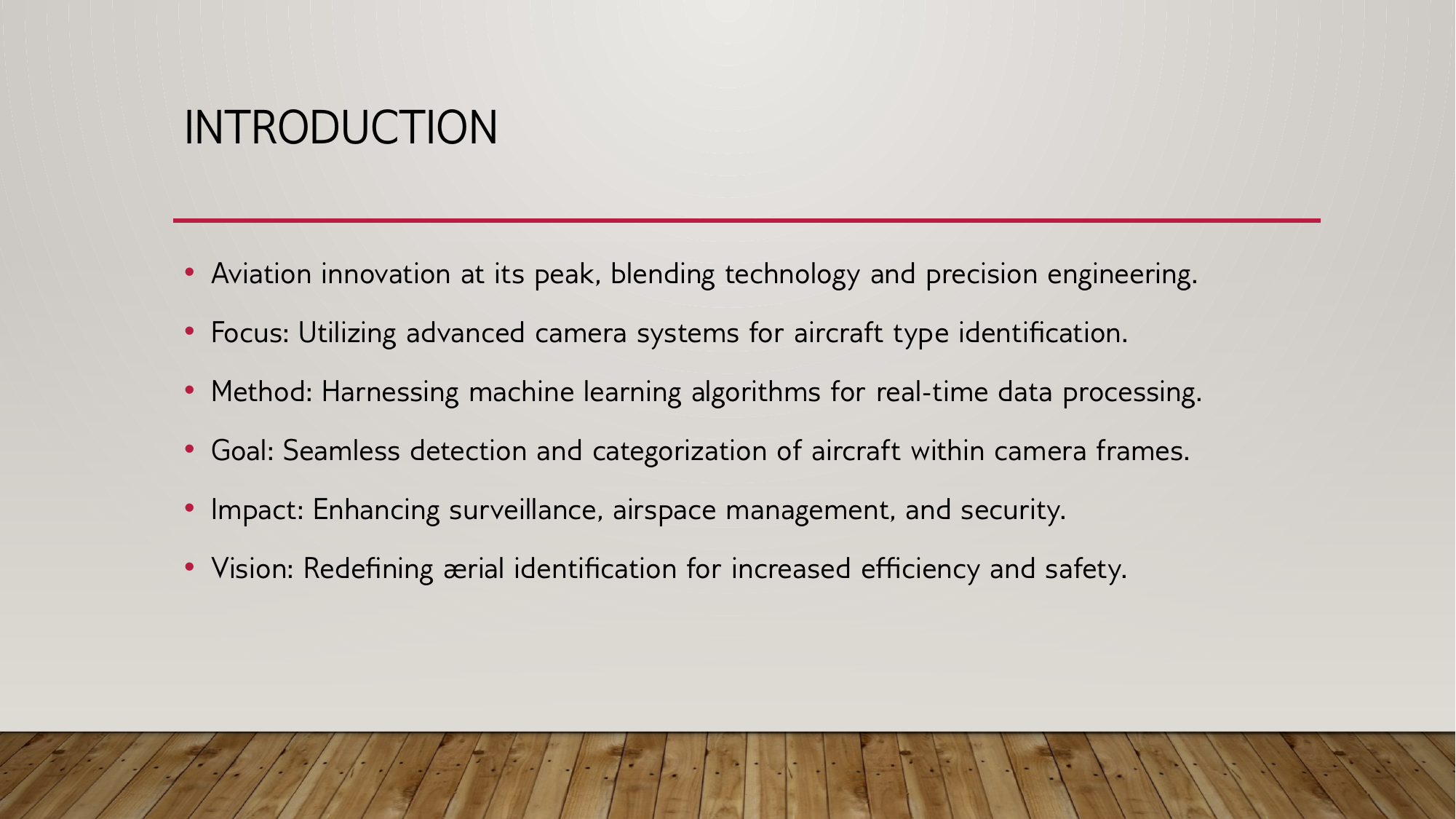

# Introduction
Aviation innovation at its peak, blending technology and precision engineering.
Focus: Utilizing advanced camera systems for aircraft type identification.
Method: Harnessing machine learning algorithms for real-time data processing.
Goal: Seamless detection and categorization of aircraft within camera frames.
Impact: Enhancing surveillance, airspace management, and security.
Vision: Redefining aerial identification for increased efficiency and safety.